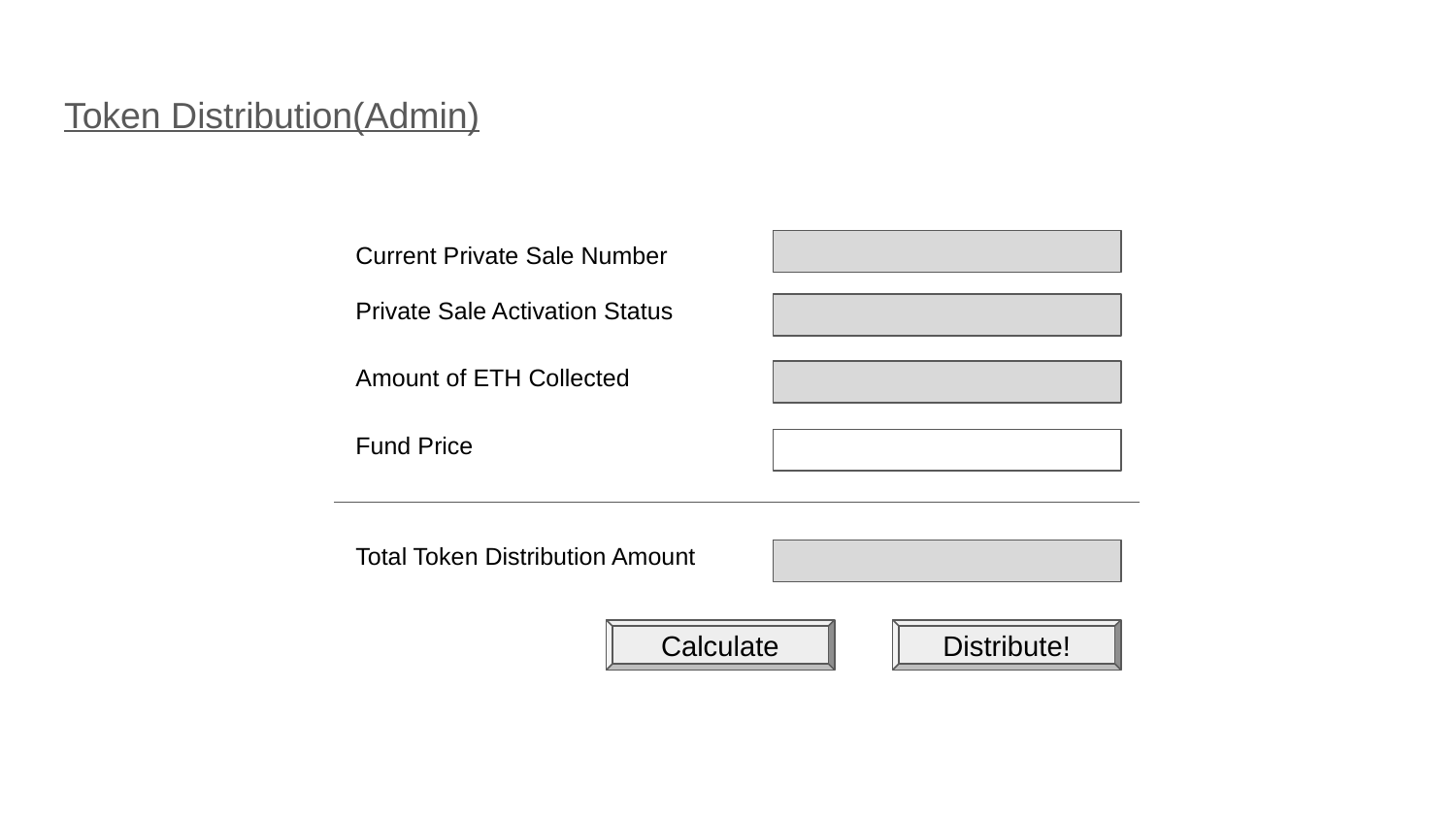

# Token Distribution(Admin)
Current Private Sale Number

Private Sale Activation Status

Amount of ETH Collected

Fund Price

Total Token Distribution Amount

Calculate
Distribute!